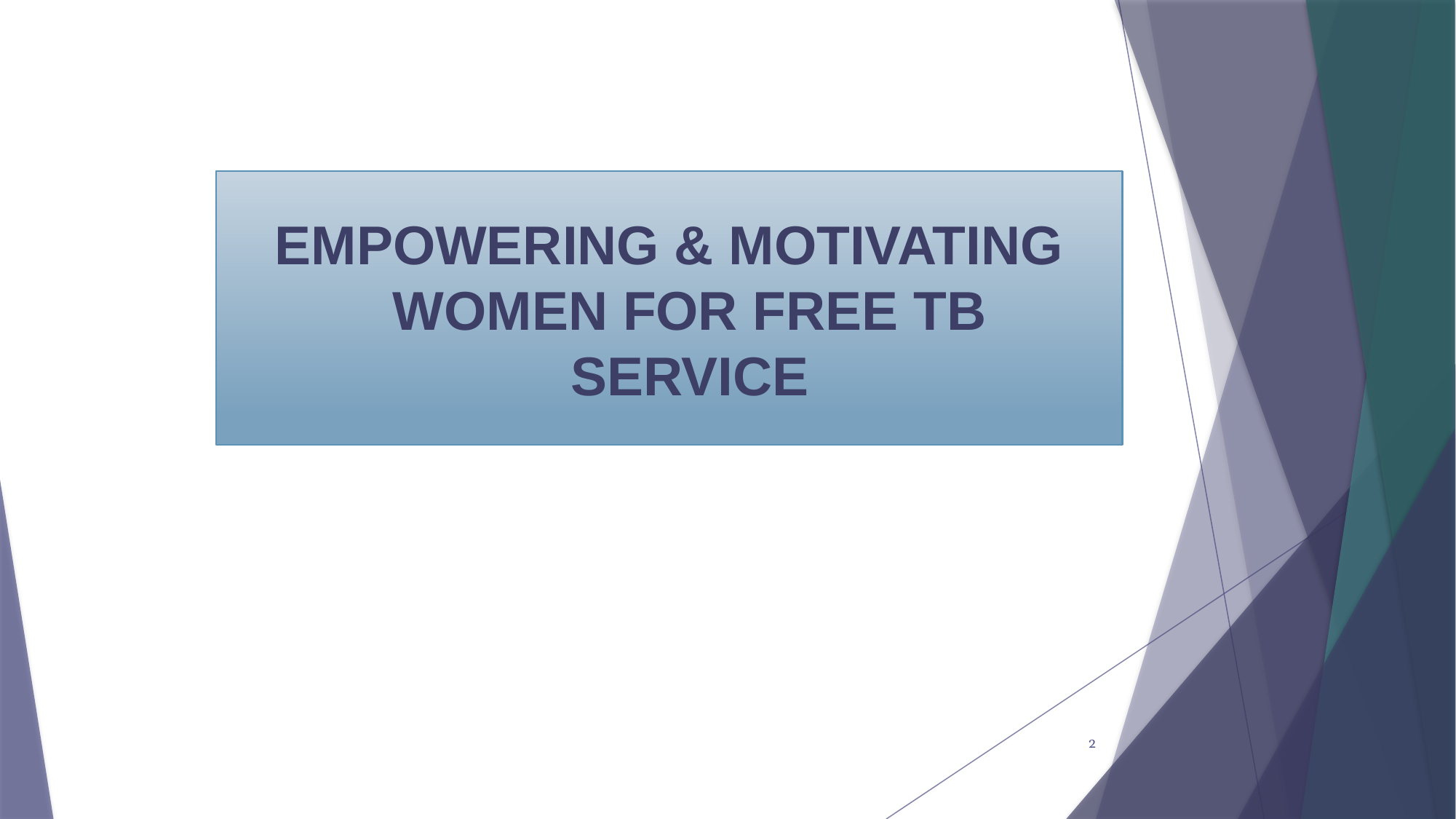

EMPOWERING & MOTIVATING WOMEN FOR FREE TB SERVICE
2